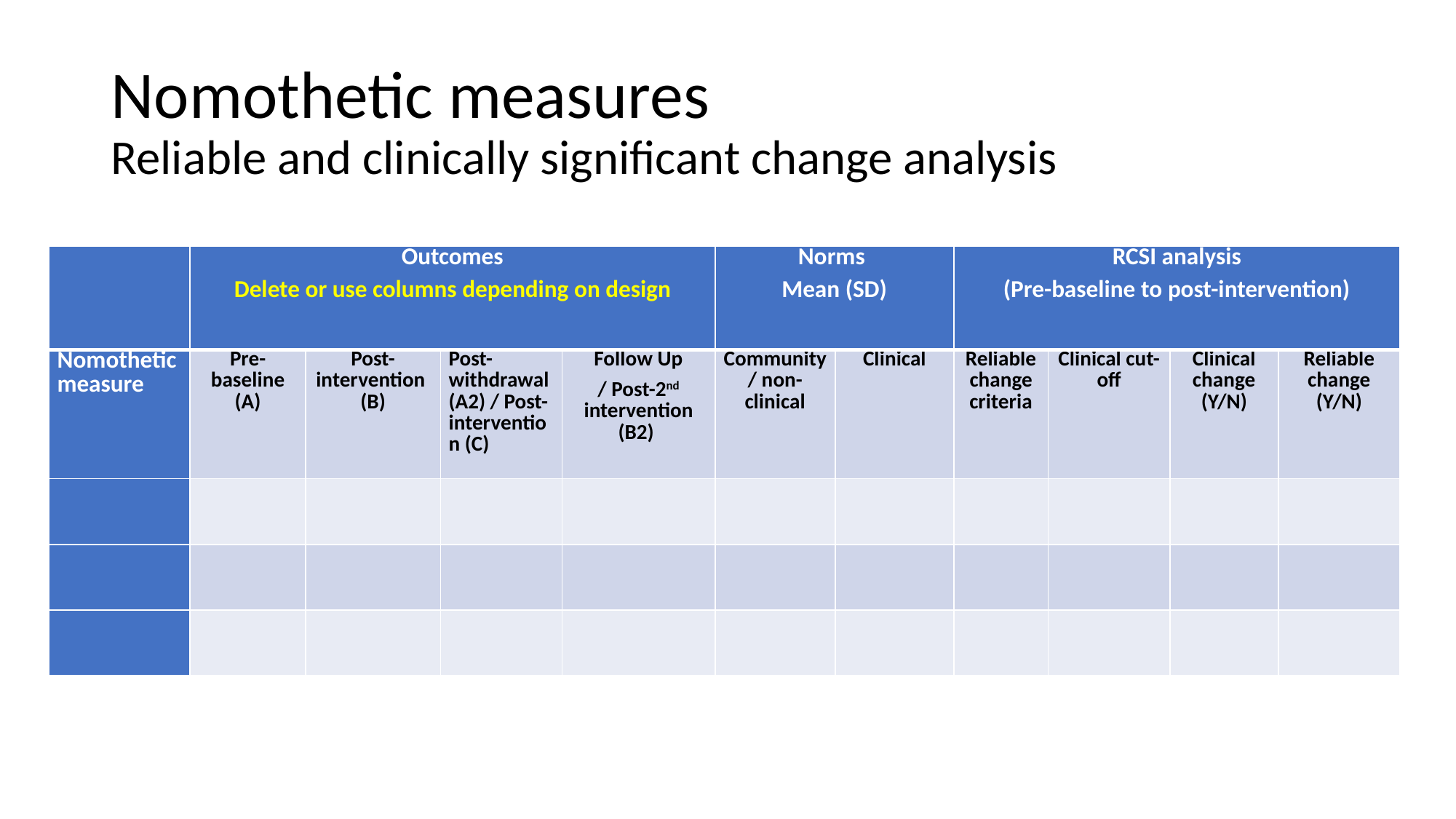

# Nomothetic measures Reliable and clinically significant change analysis
|  | Outcomes Delete or use columns depending on design |  |  |  | Norms Mean (SD) |  | RCSI analysis (Pre-baseline to post-intervention) |  |  |  |
| --- | --- | --- | --- | --- | --- | --- | --- | --- | --- | --- |
| Nomothetic measure | Pre-baseline (A) | Post-intervention (B) | Post- withdrawal (A2) / Post- intervention (C) | Follow Up / Post-2nd intervention (B2) | Community/ non-clinical | Clinical | Reliable change criteria | Clinical cut-off | Clinical change (Y/N) | Reliable change (Y/N) |
|  |  |  |  |  |  |  |  |  |  |  |
|  |  |  |  |  |  |  |  |  |  |  |
|  |  |  |  |  |  |  |  |  |  |  |